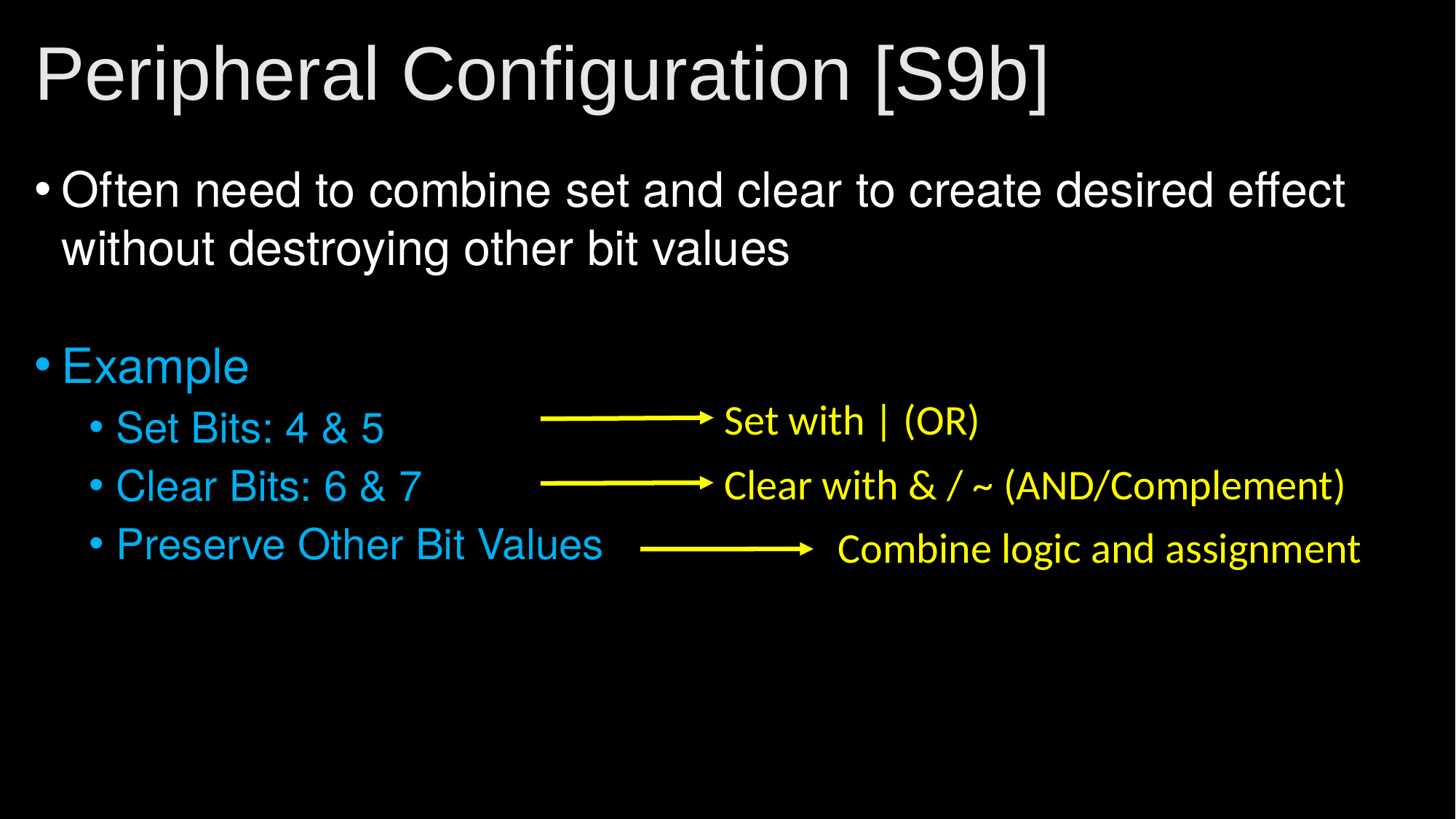

# Peripheral Configuration [S9b]
Often need to combine set and clear to create desired effect without destroying other bit values

Example
Set Bits: 4 & 5
Clear Bits: 6 & 7
Preserve Other Bit Values
Set with | (OR)
Clear with & / ~ (AND/Complement)
Combine logic and assignment